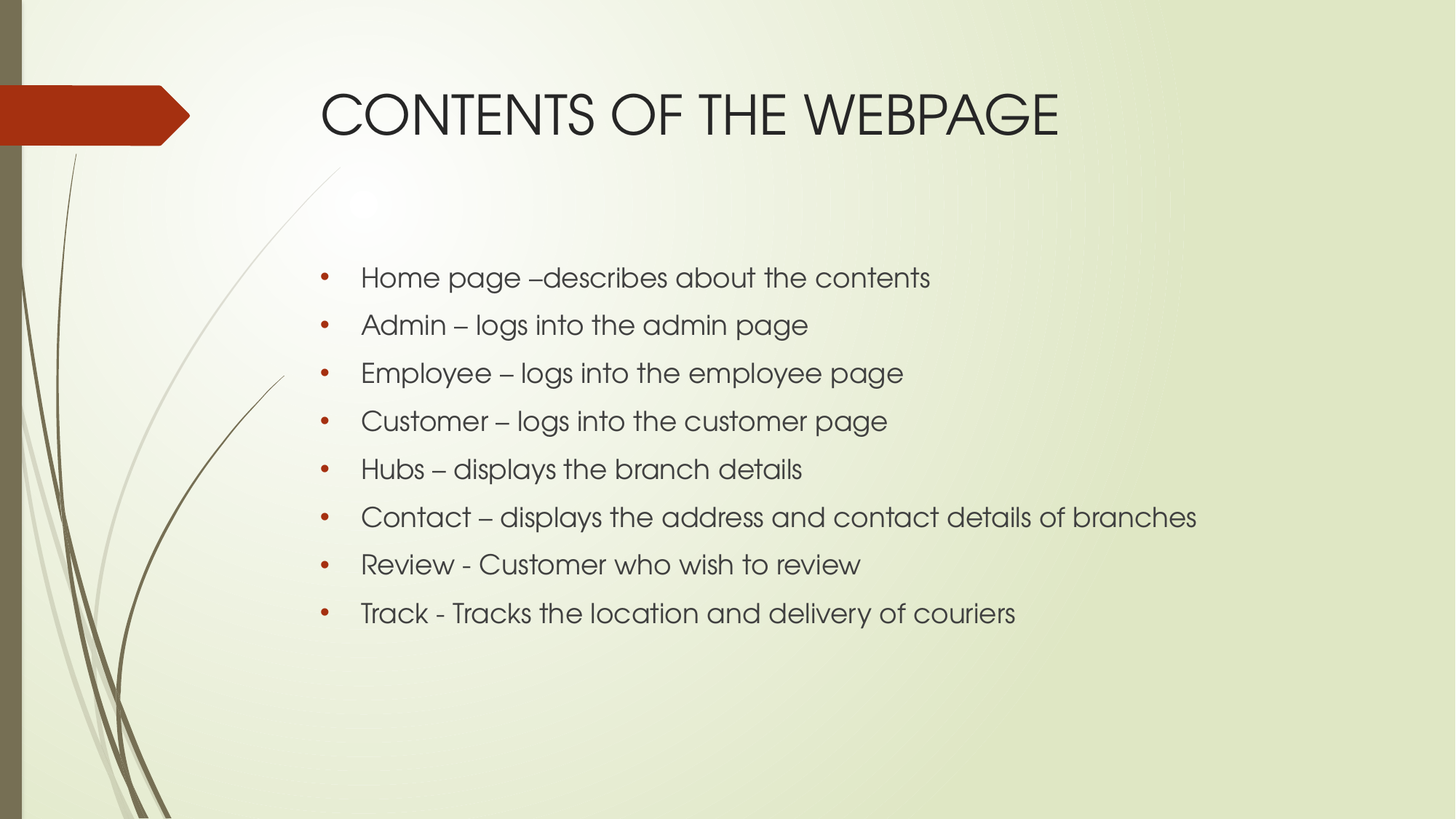

# CONTENTS OF THE WEBPAGE
Home page –describes about the contents
Admin – logs into the admin page
Employee – logs into the employee page
Customer – logs into the customer page
Hubs – displays the branch details
Contact – displays the address and contact details of branches
Review - Customer who wish to review
Track - Tracks the location and delivery of couriers